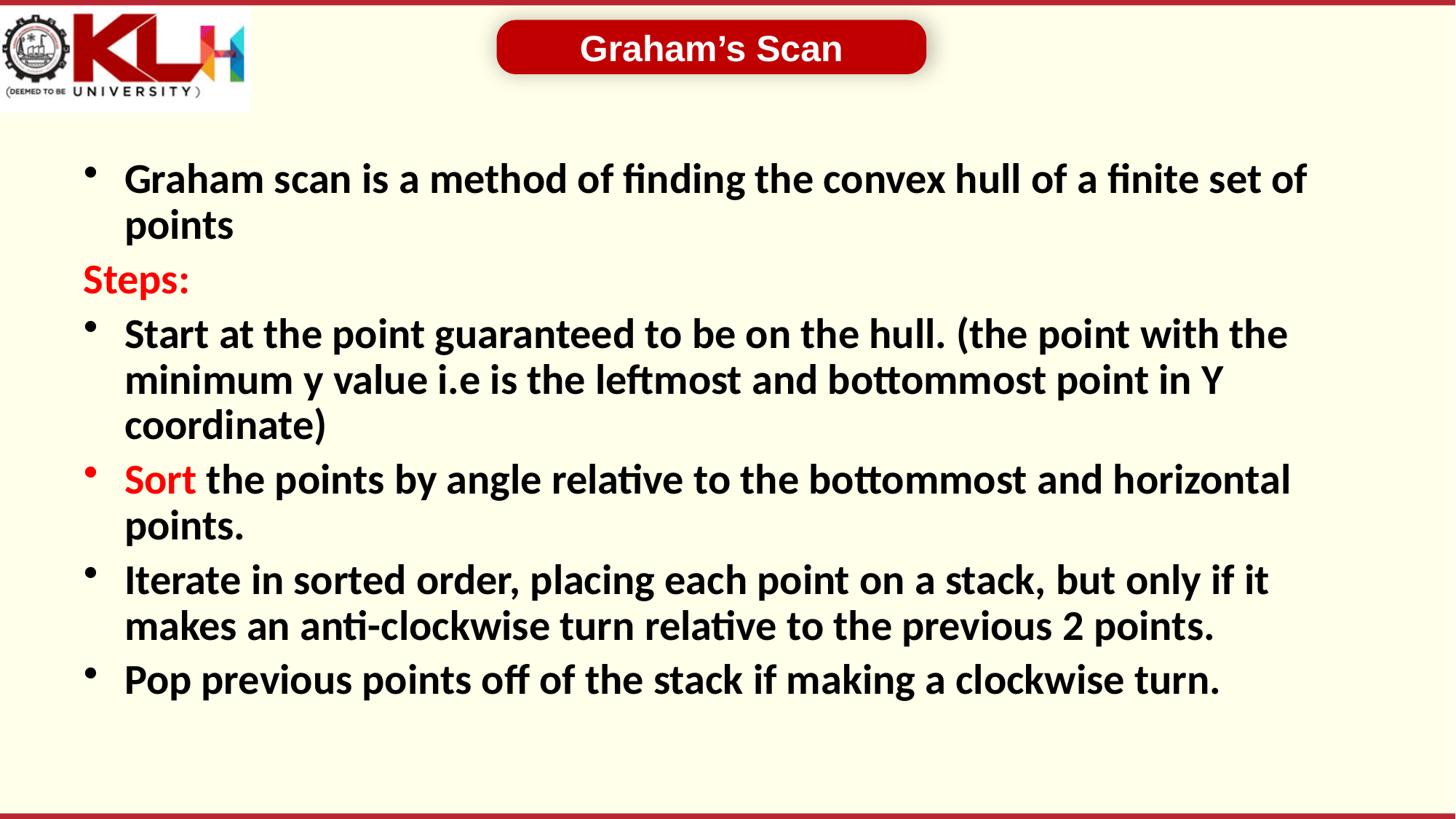

Graham’s Scan
Graham scan is a method of finding the convex hull of a finite set of points
Steps:
Start at the point guaranteed to be on the hull. (the point with the minimum y value i.e is the leftmost and bottommost point in Y coordinate)
Sort the points by angle relative to the bottommost and horizontal points.
Iterate in sorted order, placing each point on a stack, but only if it makes an anti-clockwise turn relative to the previous 2 points.
Pop previous points off of the stack if making a clockwise turn.